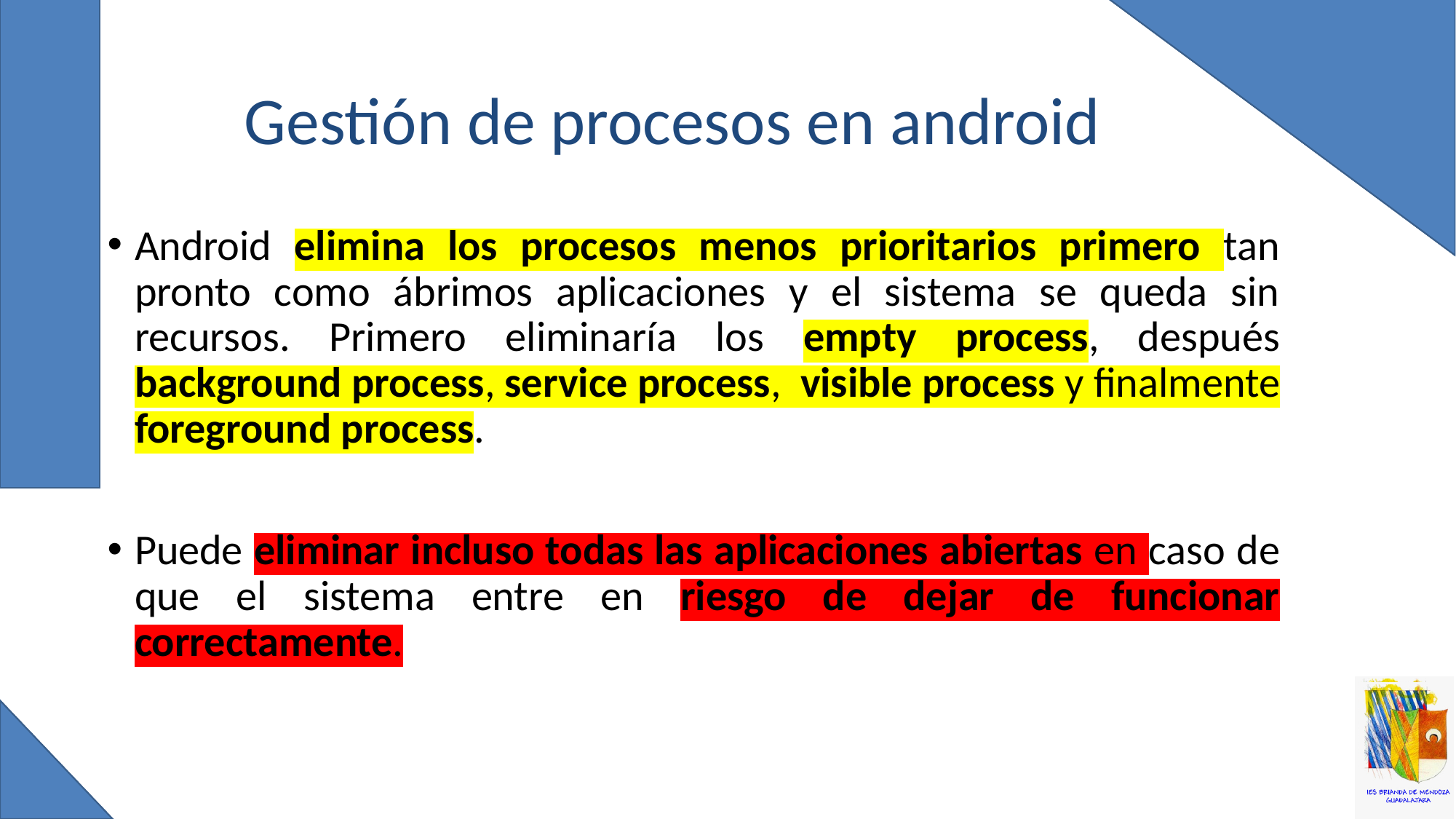

# Gestión de procesos en android
Android elimina los procesos menos prioritarios primero tan pronto como ábrimos aplicaciones y el sistema se queda sin recursos. Primero eliminaría los empty process, después background process, service process,  visible process y finalmente foreground process.

Puede eliminar incluso todas las aplicaciones abiertas en caso de que el sistema entre en riesgo de dejar de funcionar correctamente.